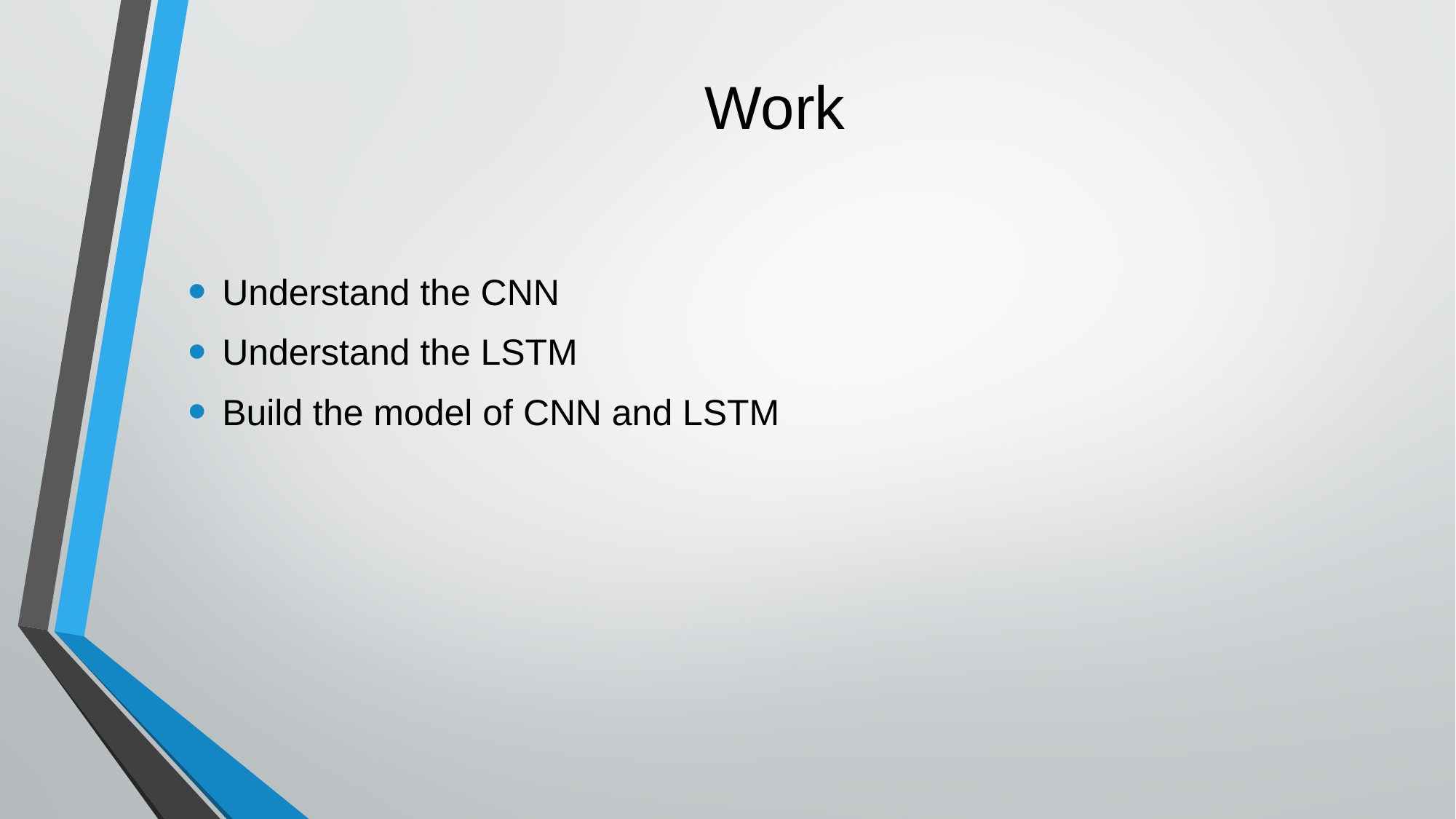

# Work
Understand the CNN
Understand the LSTM
Build the model of CNN and LSTM